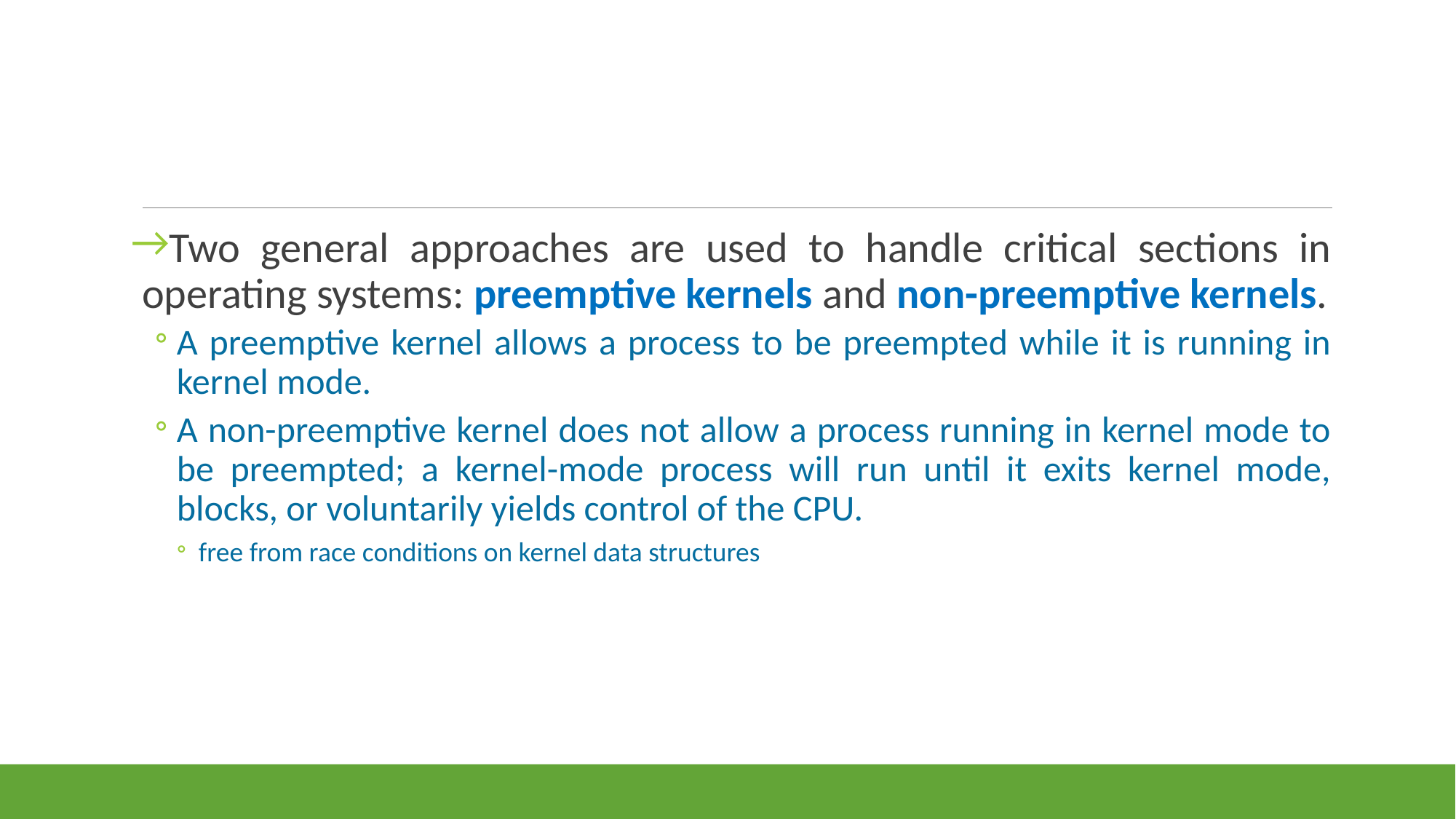

#
Two general approaches are used to handle critical sections in operating systems: preemptive kernels and non-preemptive kernels.
A preemptive kernel allows a process to be preempted while it is running in kernel mode.
A non-preemptive kernel does not allow a process running in kernel mode to be preempted; a kernel-mode process will run until it exits kernel mode, blocks, or voluntarily yields control of the CPU.
free from race conditions on kernel data structures